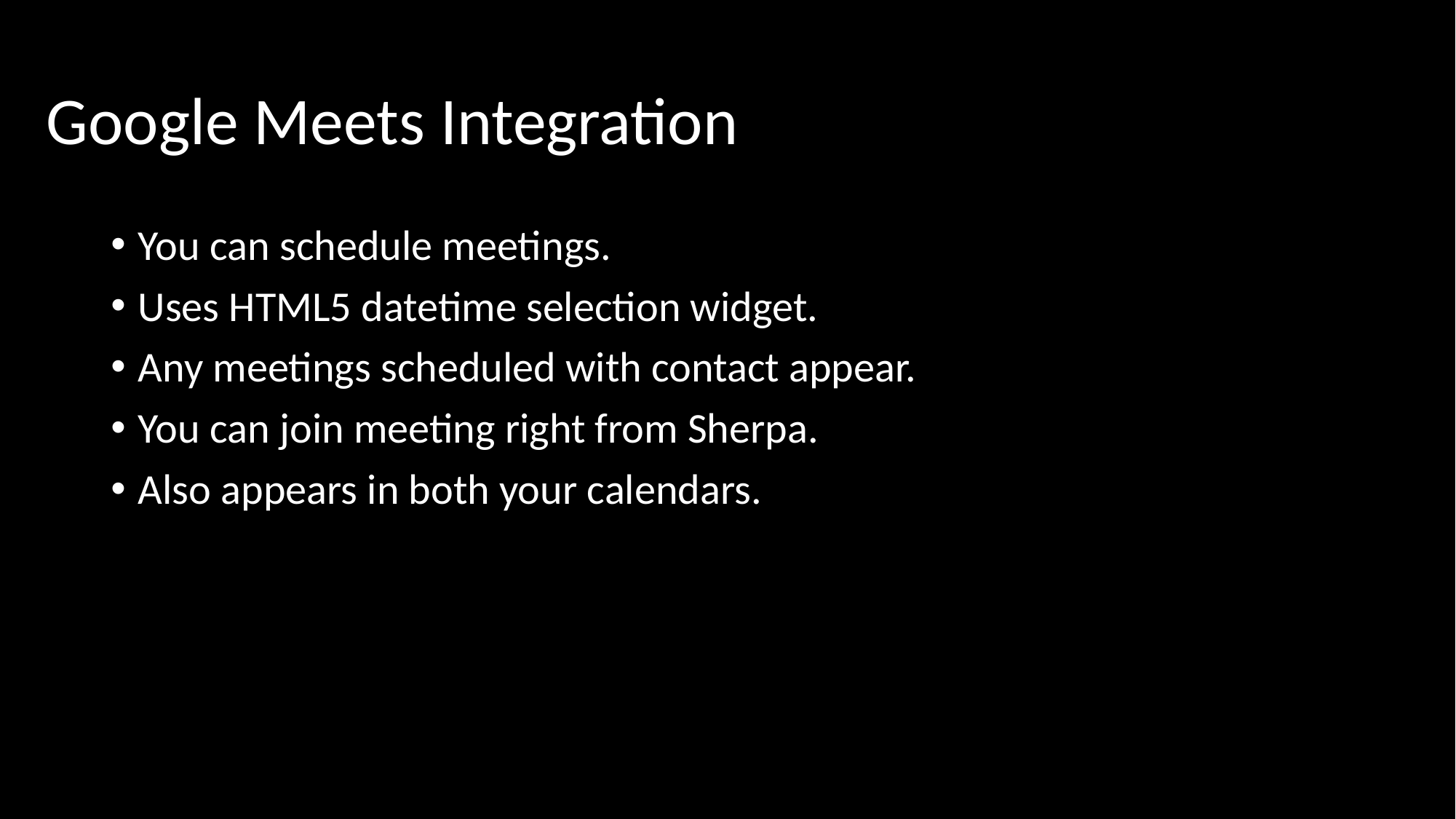

# Google Meets Integration
You can schedule meetings.
Uses HTML5 datetime selection widget.
Any meetings scheduled with contact appear.
You can join meeting right from Sherpa.
Also appears in both your calendars.